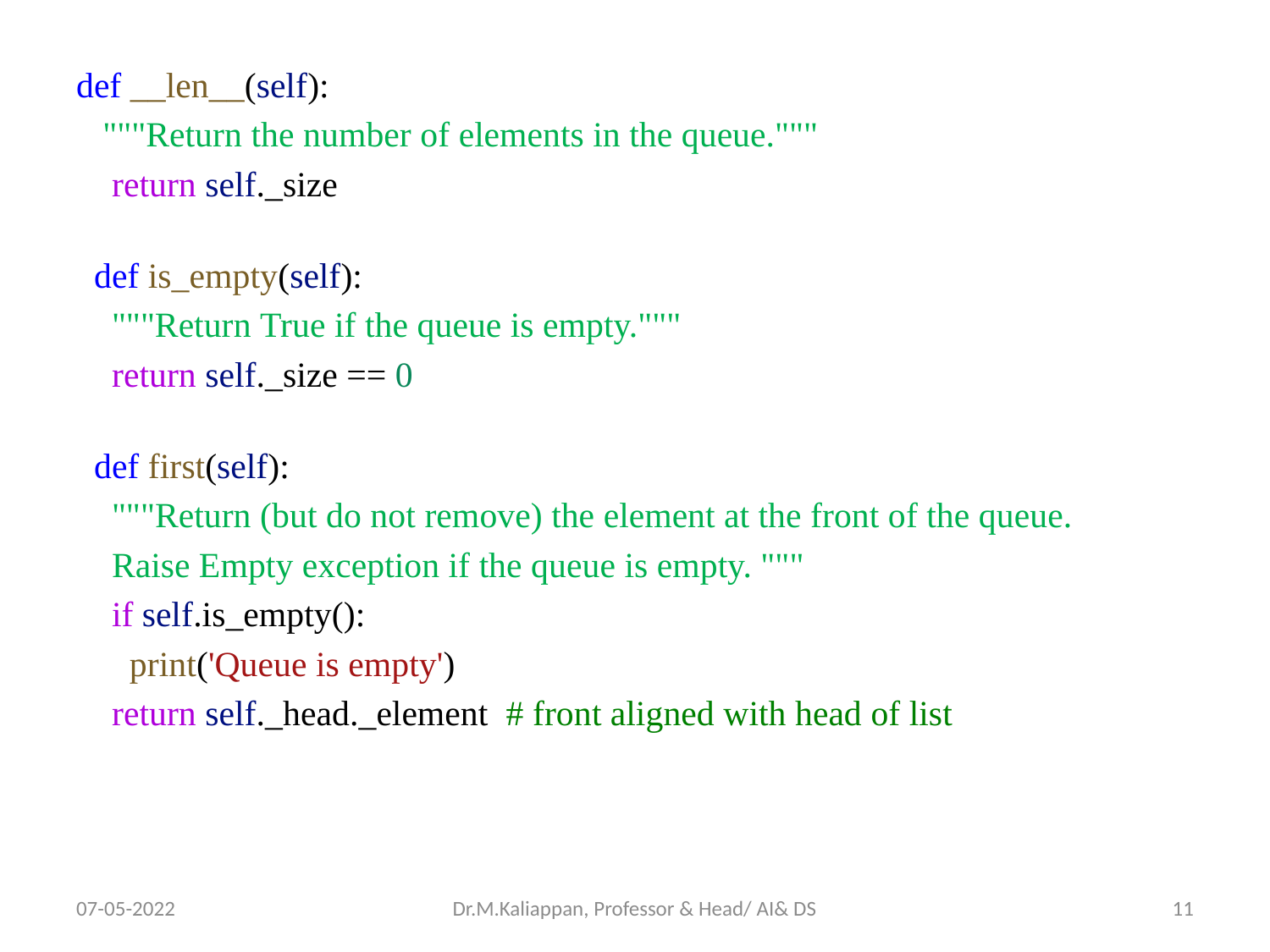

def __len__(self):
   """Return the number of elements in the queue."""
    return self._size
  def is_empty(self):
    """Return True if the queue is empty."""
    return self._size == 0
  def first(self):
    """Return (but do not remove) the element at the front of the queue.
    Raise Empty exception if the queue is empty. """
    if self.is_empty():
      print('Queue is empty')
    return self._head._element  # front aligned with head of list

07-05-2022
Dr.M.Kaliappan, Professor & Head/ AI& DS
11